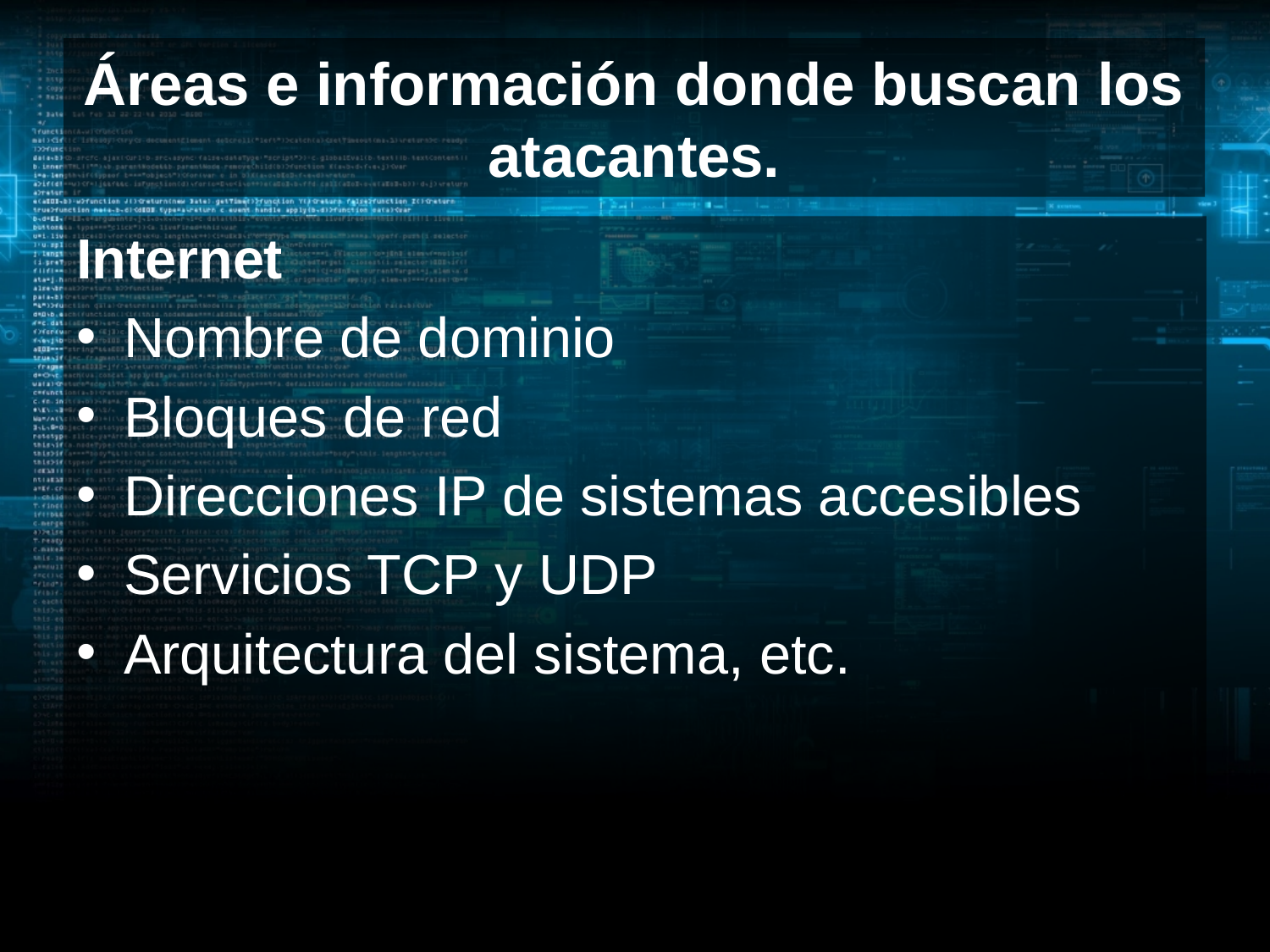

# Áreas e información donde buscan los atacantes.
Internet
Nombre de dominio
Bloques de red
Direcciones IP de sistemas accesibles
Servicios TCP y UDP
Arquitectura del sistema, etc.